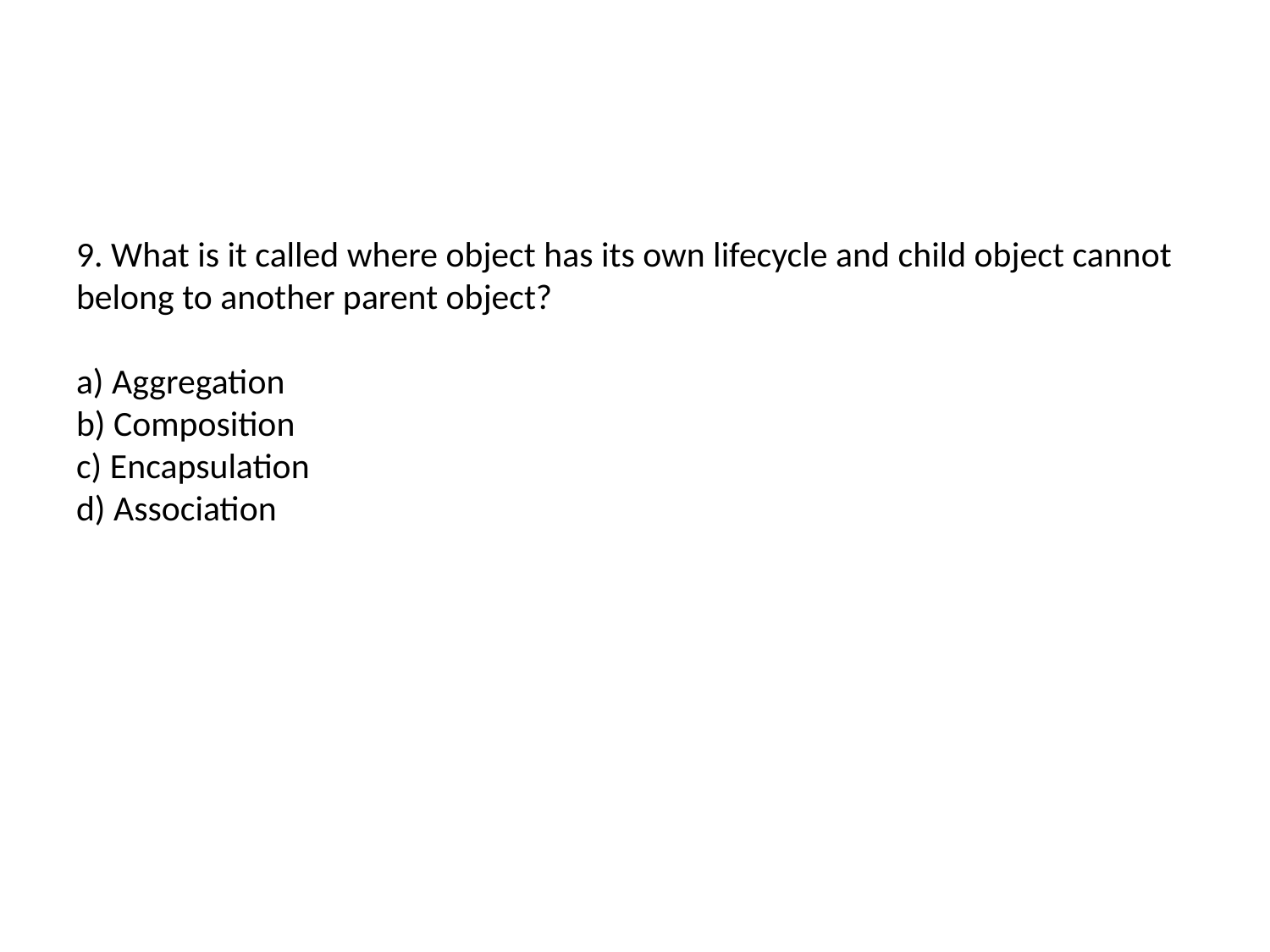

# 9. What is it called where object has its own lifecycle and child object cannot belong to another parent object? a) Aggregation b) Composition c) Encapsulation d) Association